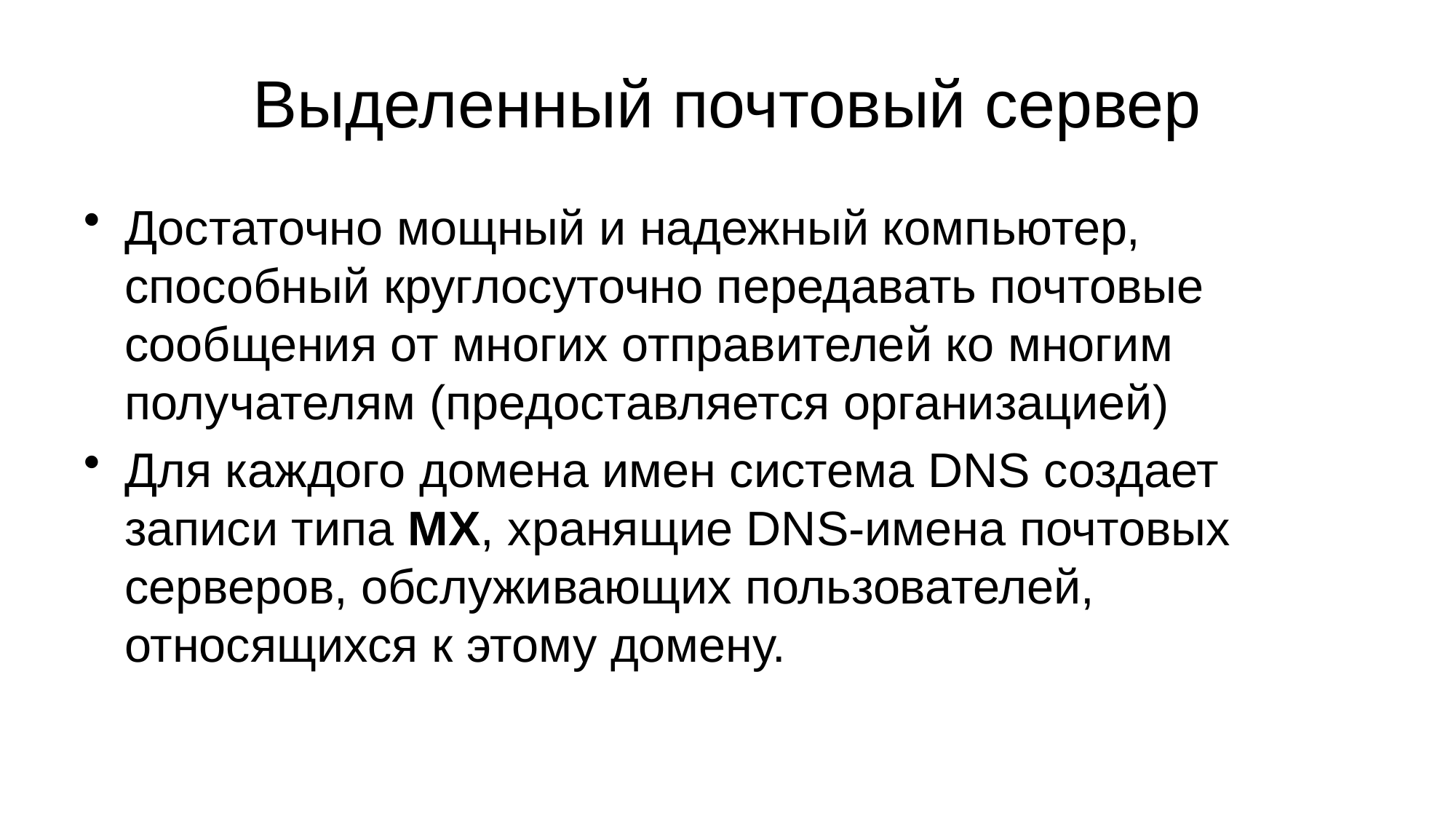

# Выделенный почтовый сервер
Достаточно мощный и надежный компьютер, способный круглосуточно передавать почтовые сообщения от многих отправителей ко многим получателям (предоставляется организацией)
Для каждого домена имен система DNS создает записи типа MX, хранящие DNS-имена почтовых серверов, обслуживающих пользователей, относящихся к этому домену.